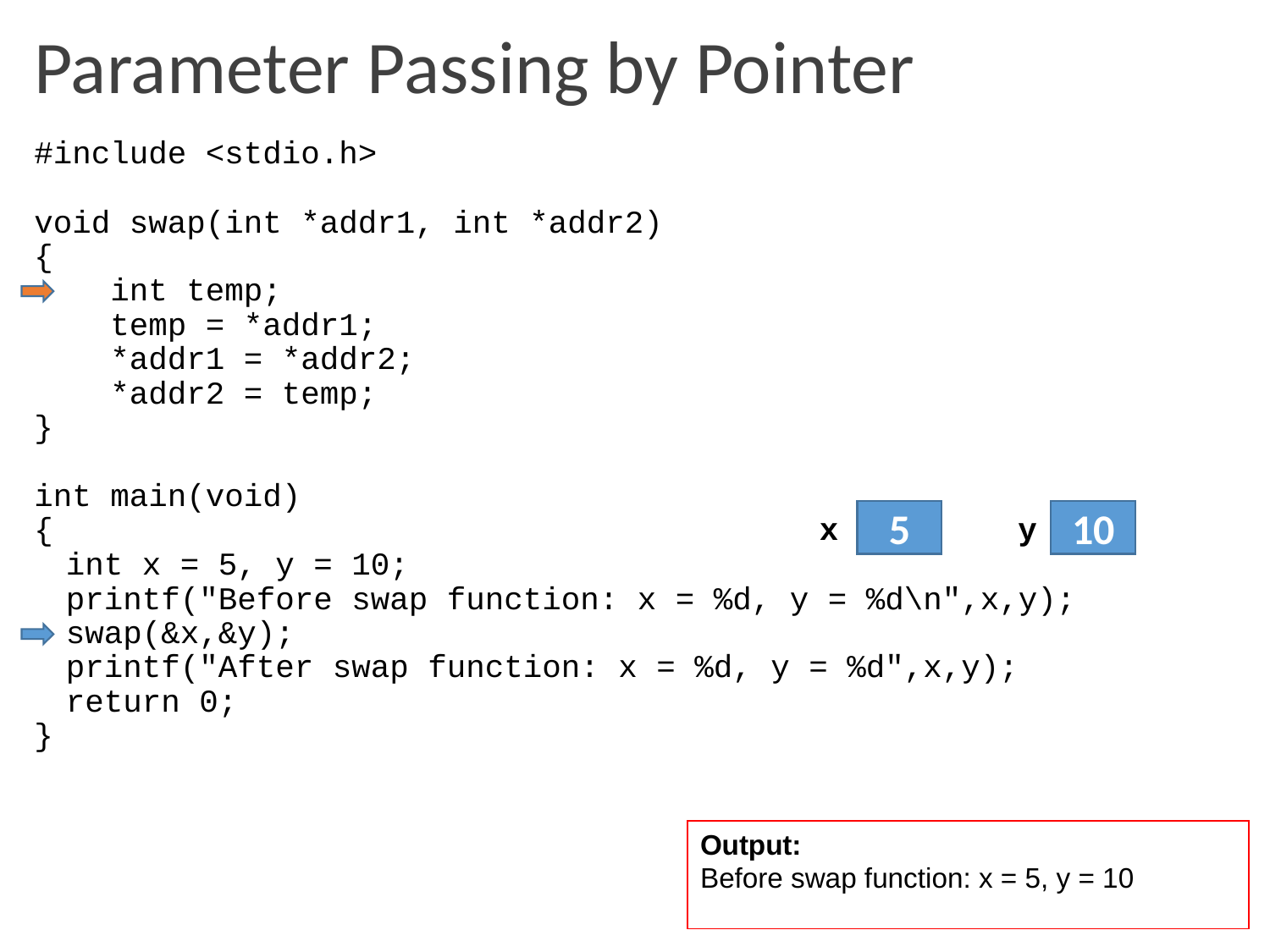

# Parameter Passing by Pointer
#include <stdio.h>

void swap(int *addr1, int *addr2)
{
    int temp;
    temp = *addr1;
    *addr1 = *addr2;
    *addr2 = temp;
}

int main(void)
{
	int x = 5, y = 10;
	printf("Before swap function: x = %d, y = %d\n",x,y);
	swap(&x,&y);
	printf("After swap function: x = %d, y = %d",x,y);
	return 0;
}

5
10
x
y

Output:
Before swap function: x = 5, y = 10